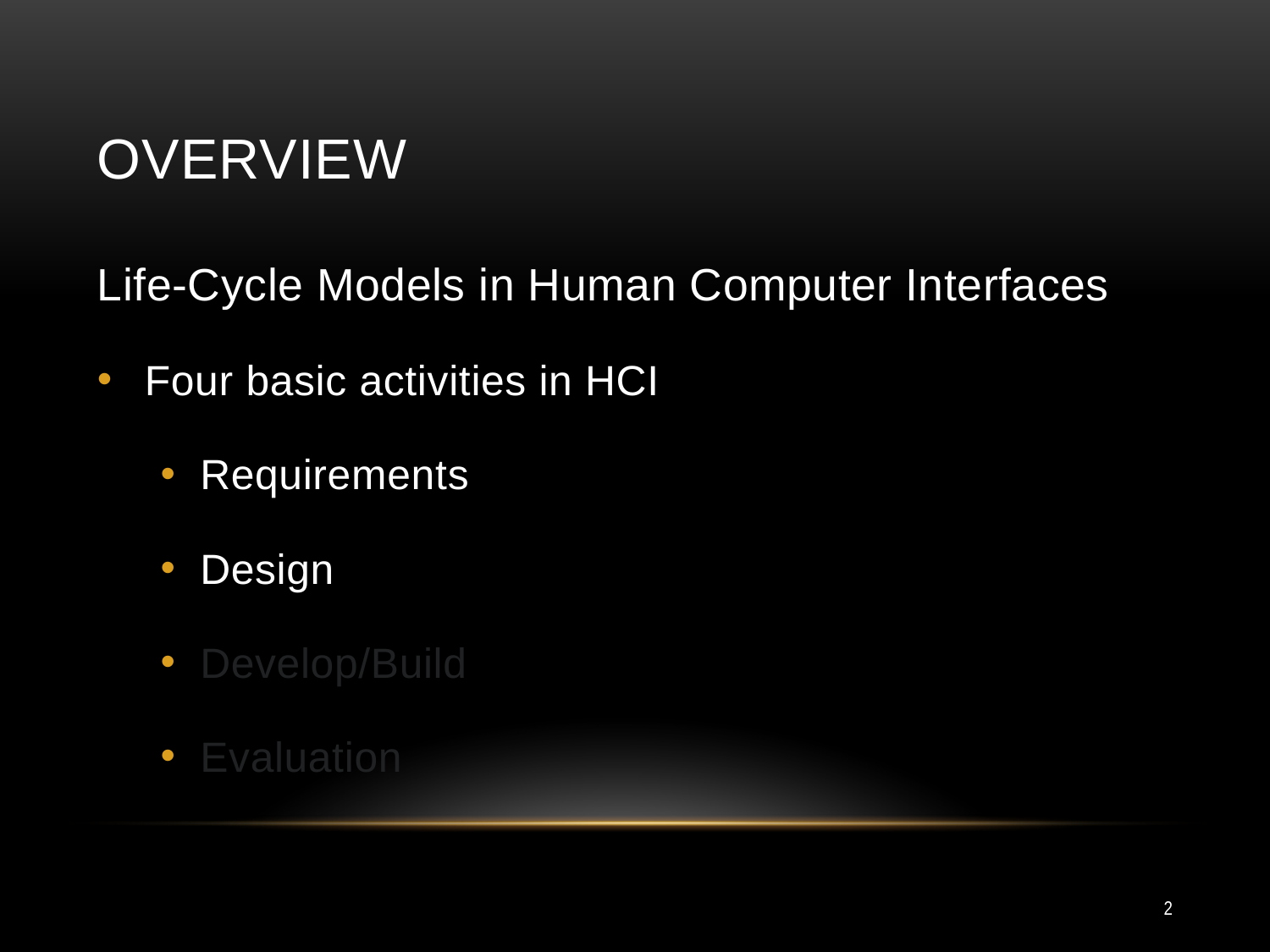

# Overview
Life-Cycle Models in Human Computer Interfaces
Four basic activities in HCI
Requirements
Design
Develop/Build
Evaluation
2